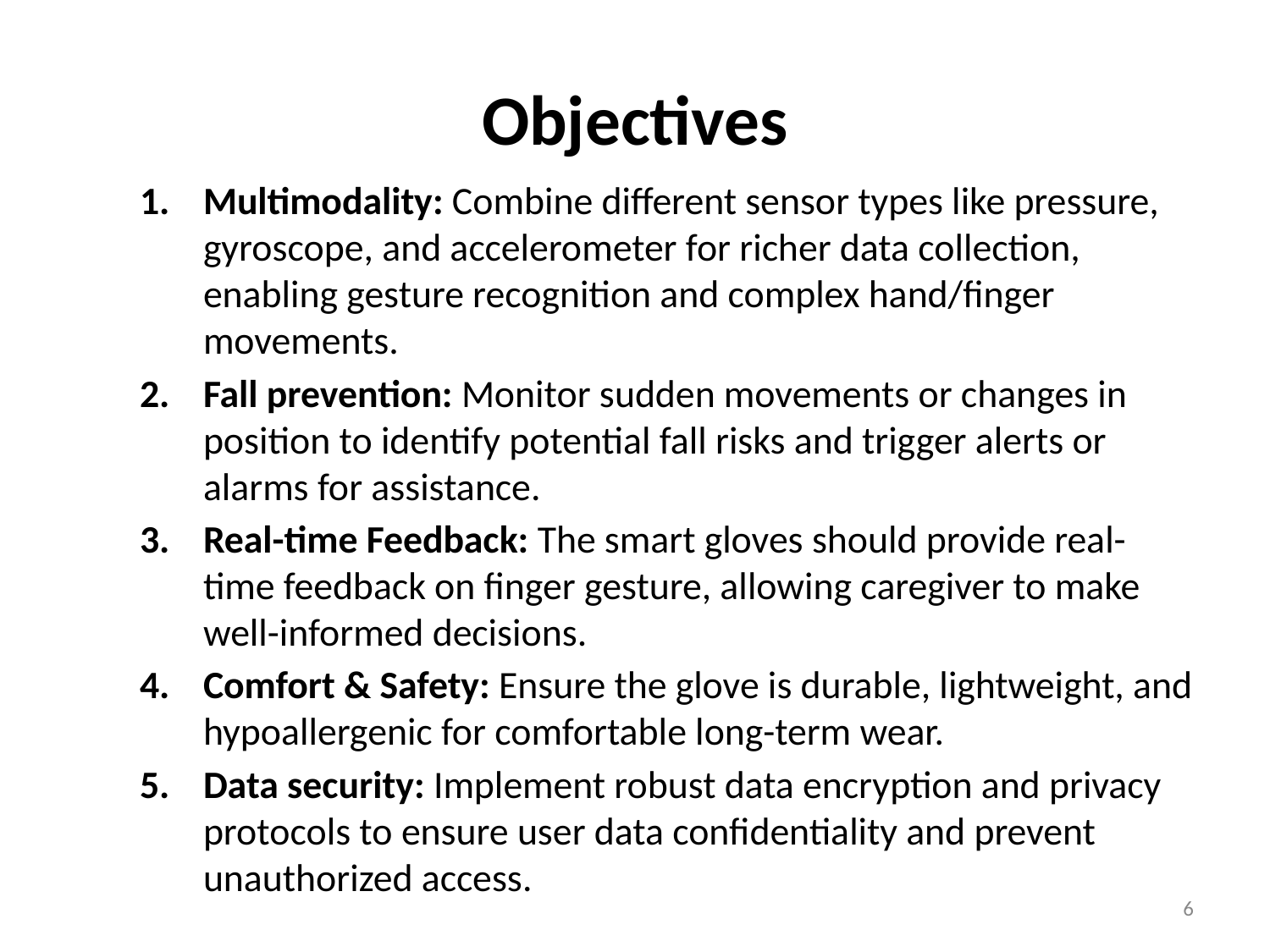

# Objectives

Multimodality: Combine different sensor types like pressure, gyroscope, and accelerometer for richer data collection, enabling gesture recognition and complex hand/finger movements.
Fall prevention: Monitor sudden movements or changes in position to identify potential fall risks and trigger alerts or alarms for assistance.
Real-time Feedback: The smart gloves should provide real-time feedback on finger gesture, allowing caregiver to make well-informed decisions.
Comfort & Safety: Ensure the glove is durable, lightweight, and hypoallergenic for comfortable long-term wear.
Data security: Implement robust data encryption and privacy protocols to ensure user data confidentiality and prevent unauthorized access.

6